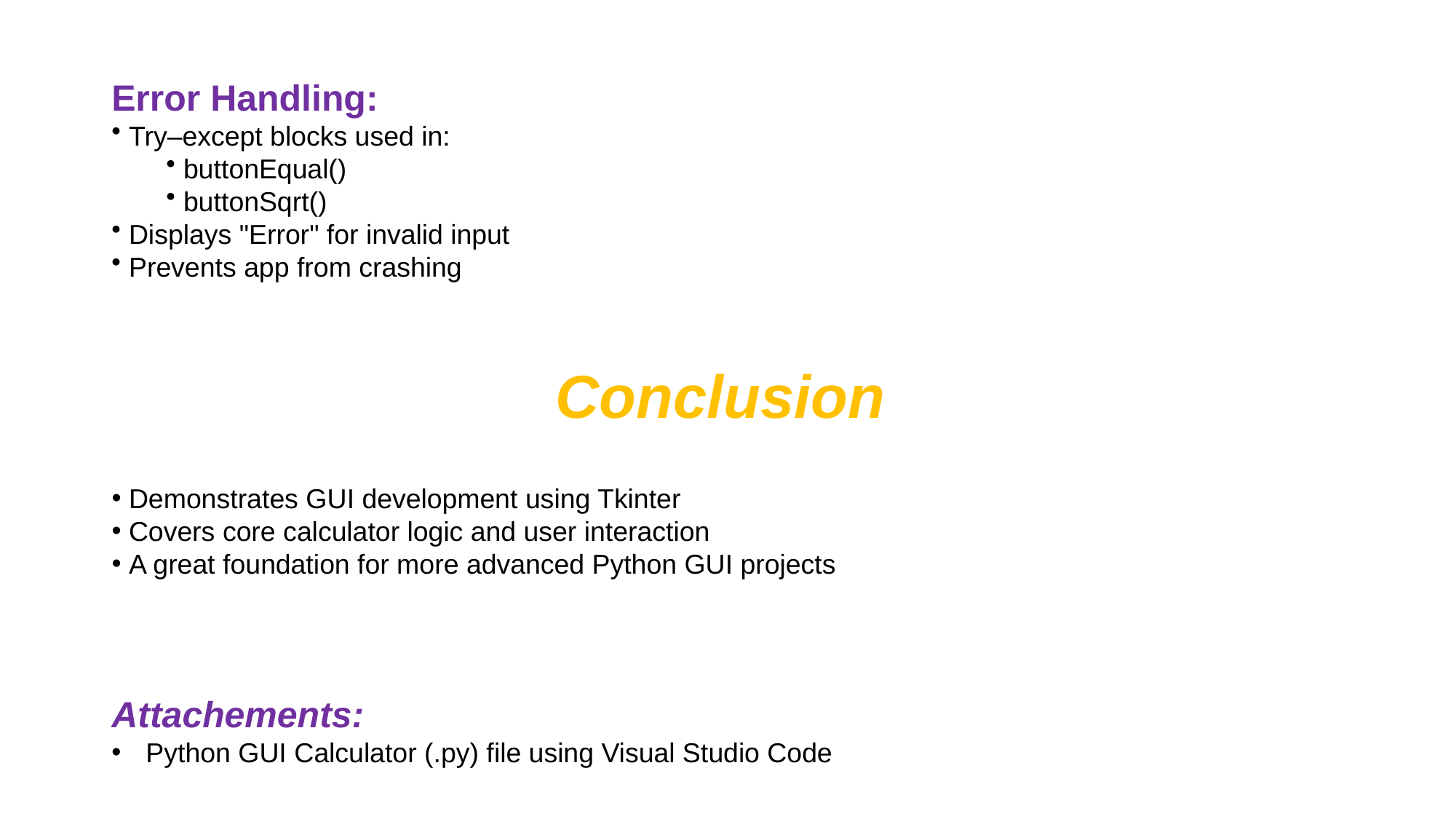

Error Handling:
 Try–except blocks used in:
 buttonEqual()
 buttonSqrt()
 Displays "Error" for invalid input
 Prevents app from crashing
Conclusion

 Demonstrates GUI development using Tkinter
 Covers core calculator logic and user interaction
 A great foundation for more advanced Python GUI projects
Attachements:
Python GUI Calculator (.py) file using Visual Studio Code